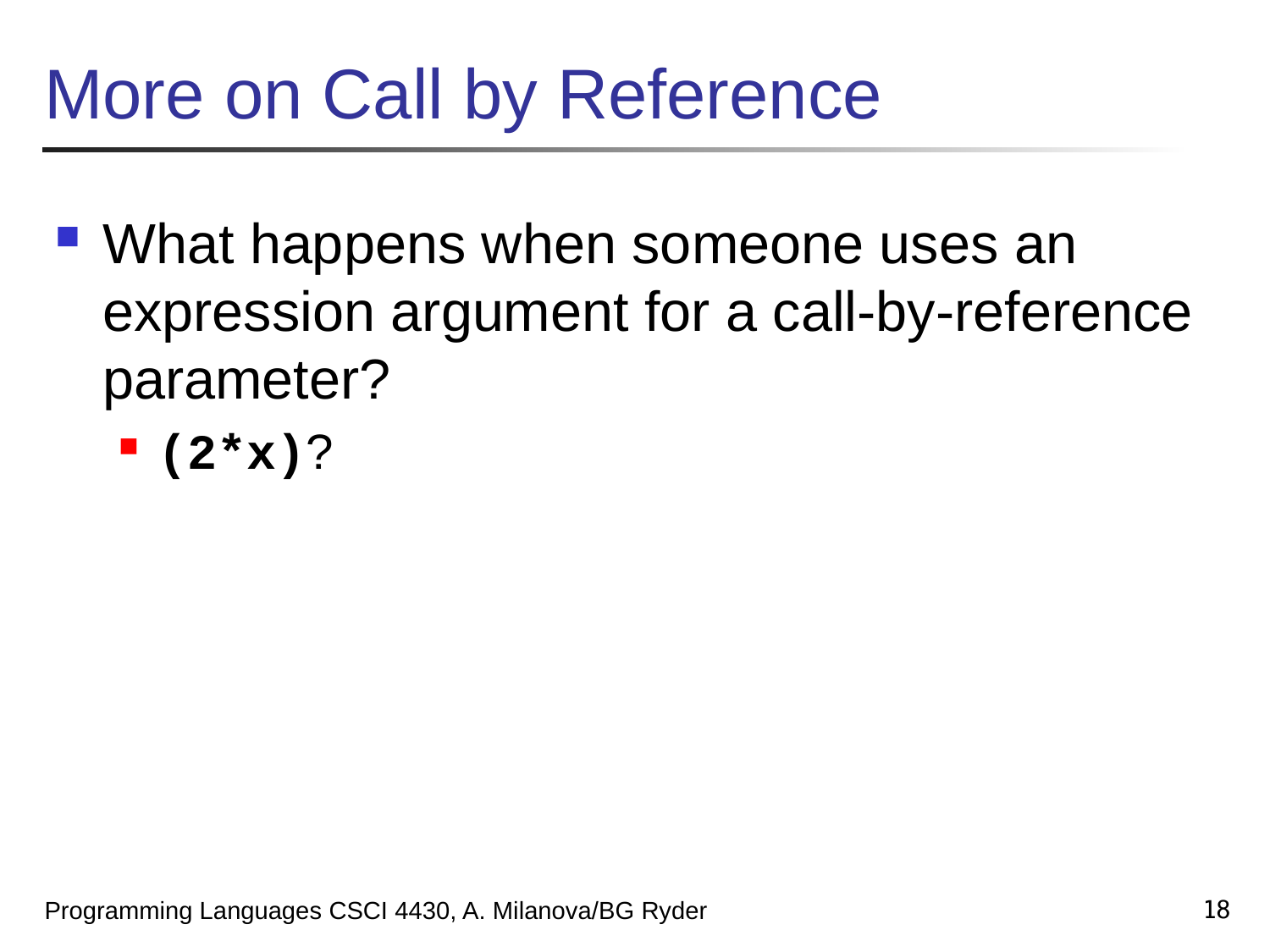

# More on Call by Reference
What happens when someone uses an expression argument for a call-by-reference parameter?
(2*x)?
18
Programming Languages CSCI 4430, A. Milanova/BG Ryder